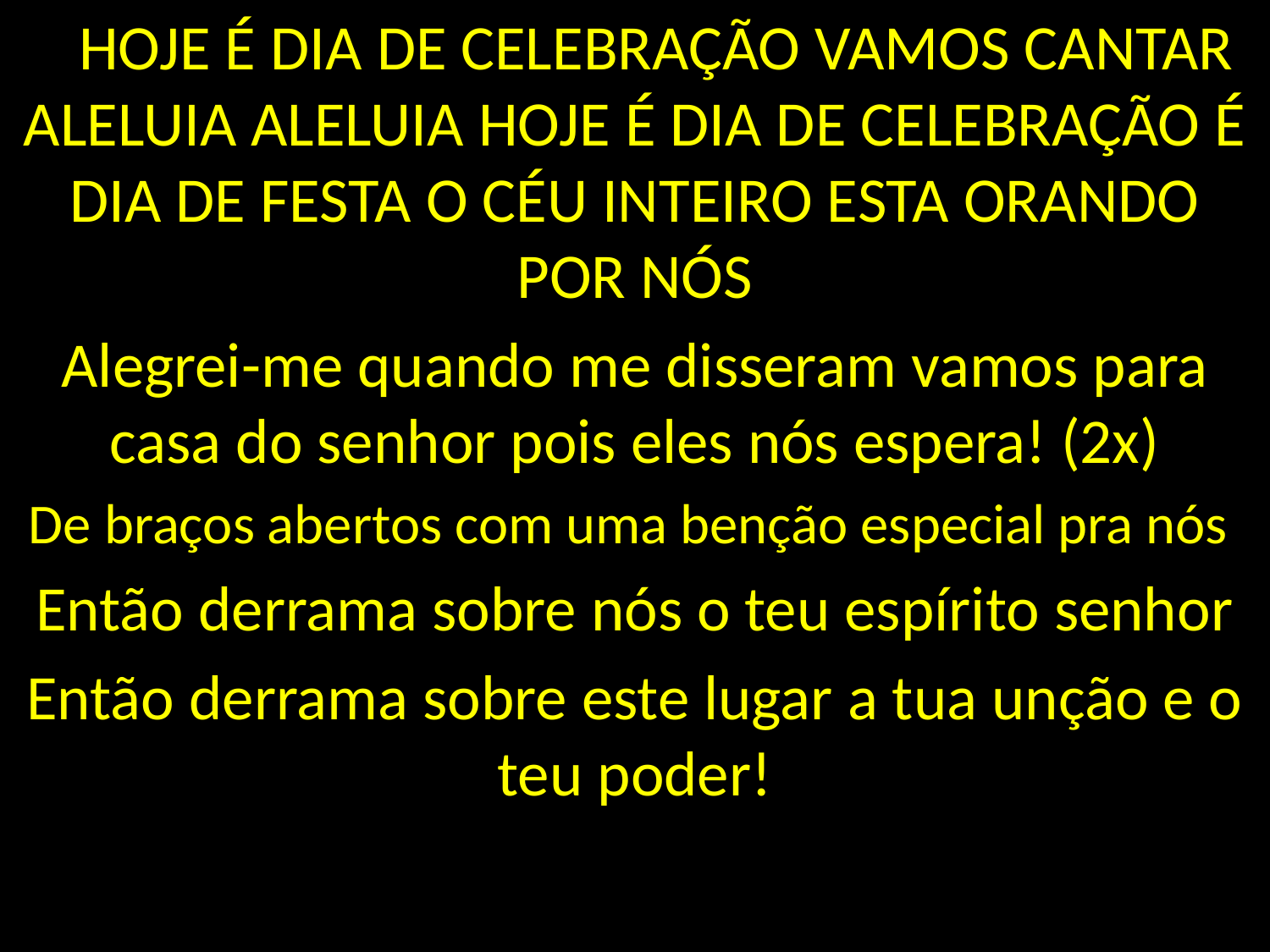

HOJE É DIA DE CELEBRAÇÃO VAMOS CANTAR ALELUIA ALELUIA HOJE É DIA DE CELEBRAÇÃO É DIA DE FESTA O CÉU INTEIRO ESTA ORANDO POR NÓS
Alegrei-me quando me disseram vamos para casa do senhor pois eles nós espera! (2x)
De braços abertos com uma benção especial pra nós
Então derrama sobre nós o teu espírito senhor
Então derrama sobre este lugar a tua unção e o teu poder!